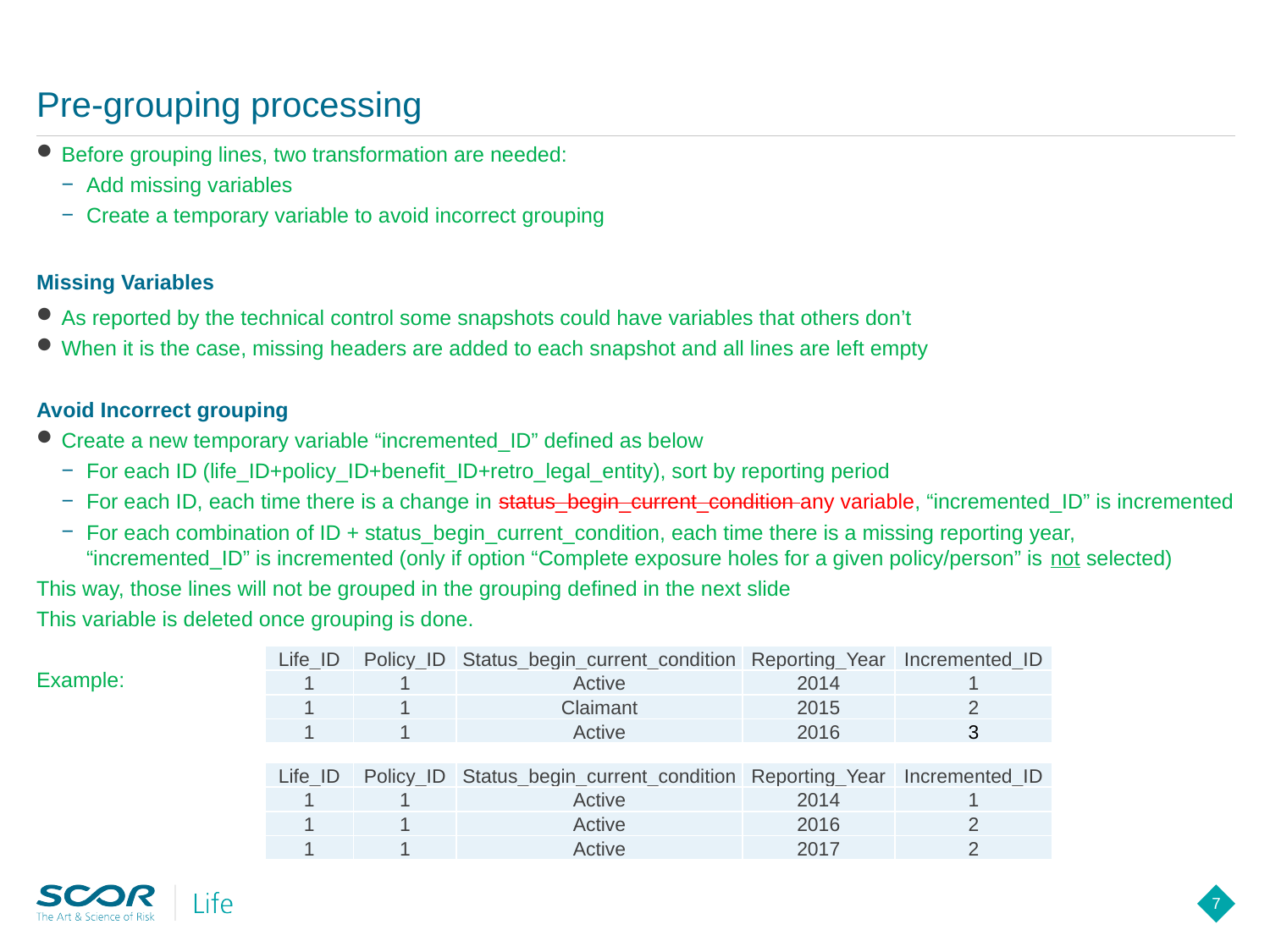

# Pre-grouping processing
Before grouping lines, two transformation are needed:
Add missing variables
Create a temporary variable to avoid incorrect grouping

Missing Variables
As reported by the technical control some snapshots could have variables that others don’t
When it is the case, missing headers are added to each snapshot and all lines are left empty

Avoid Incorrect grouping
Create a new temporary variable “incremented_ID” defined as below
For each ID (life_ID+policy_ID+benefit_ID+retro_legal_entity), sort by reporting period
For each ID, each time there is a change in status_begin_current_condition any variable, “incremented_ID” is incremented
For each combination of ID + status_begin_current_condition, each time there is a missing reporting year, “incremented_ID” is incremented (only if option “Complete exposure holes for a given policy/person” is not selected)
This way, those lines will not be grouped in the grouping defined in the next slide
This variable is deleted once grouping is done.

Example:

| Life\_ID | Policy\_ID | Status\_begin\_current\_condition | Reporting\_Year | Incremented\_ID |
| --- | --- | --- | --- | --- |
| 1 | 1 | Active | 2014 | 1 |
| 1 | 1 | Claimant | 2015 | 2 |
| 1 | 1 | Active | 2016 | 3 |
| Life\_ID | Policy\_ID | Status\_begin\_current\_condition | Reporting\_Year | Incremented\_ID |
| --- | --- | --- | --- | --- |
| 1 | 1 | Active | 2014 | 1 |
| 1 | 1 | Active | 2016 | 2 |
| 1 | 1 | Active | 2017 | 2 |